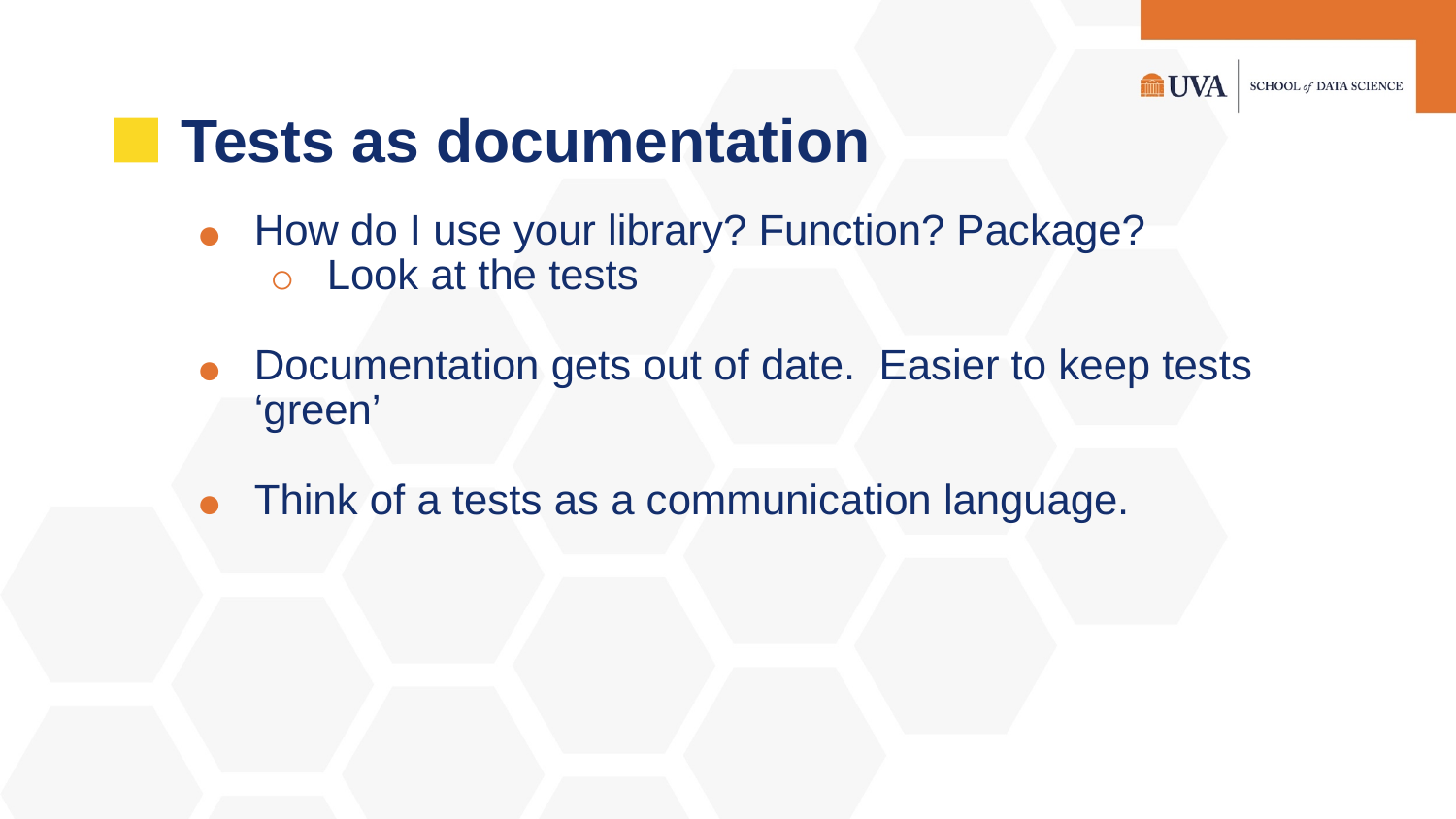

# Tests as documentation
How do I use your library? Function? Package?
Look at the tests

Documentation gets out of date.  Easier to keep tests ‘green’

Think of a tests as a communication language.